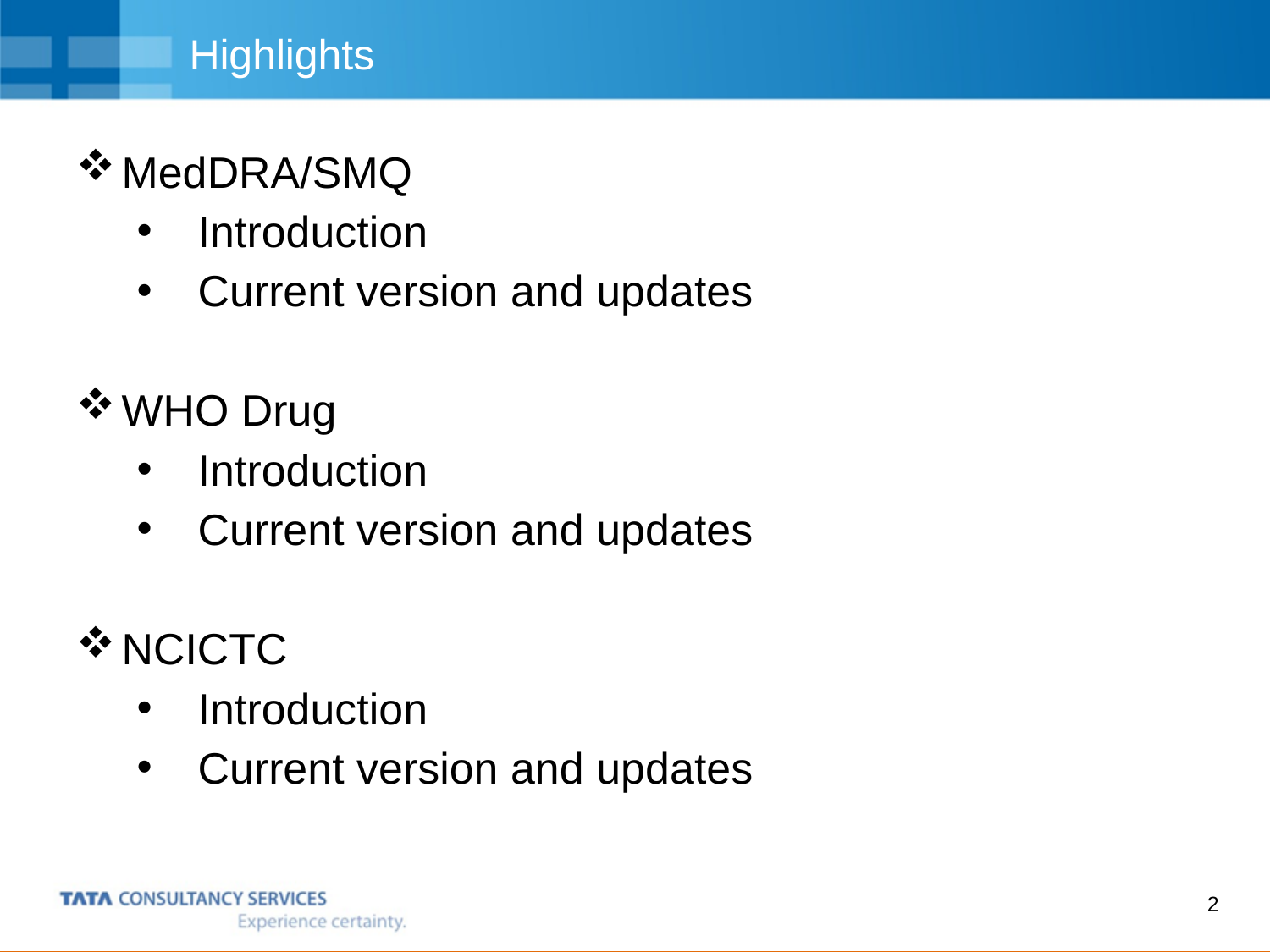

# Highlights
MedDRA/SMQ
Introduction
Current version and updates

WHO Drug
Introduction
Current version and updates

NCICTC
Introduction
Current version and updates